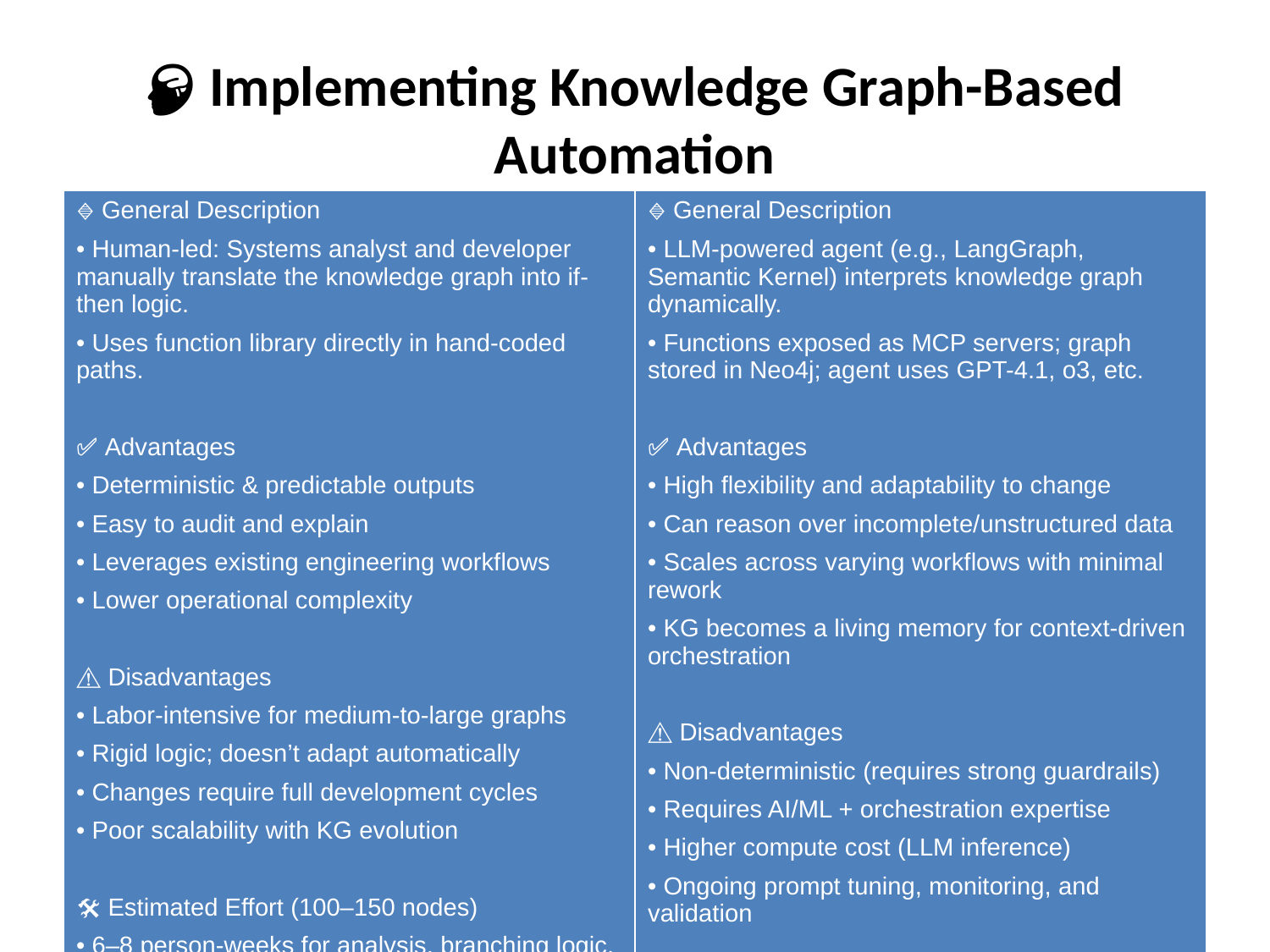

# 🧠 Implementing Knowledge Graph-Based Automation
| 🔹 General Description • Human-led: Systems analyst and developer manually translate the knowledge graph into if-then logic. • Uses function library directly in hand-coded paths. ✅ Advantages • Deterministic & predictable outputs • Easy to audit and explain • Leverages existing engineering workflows • Lower operational complexity ⚠️ Disadvantages • Labor-intensive for medium-to-large graphs • Rigid logic; doesn’t adapt automatically • Changes require full development cycles • Poor scalability with KG evolution 🛠️ Estimated Effort (100–150 nodes) • 6–8 person-weeks for analysis, branching logic, development, and testing • Moderate ongoing maintenance 📈 Best For • Stable workflows • High auditability needs • Predictable rule sets | 🔹 General Description • LLM-powered agent (e.g., LangGraph, Semantic Kernel) interprets knowledge graph dynamically. • Functions exposed as MCP servers; graph stored in Neo4j; agent uses GPT-4.1, o3, etc. ✅ Advantages • High flexibility and adaptability to change • Can reason over incomplete/unstructured data • Scales across varying workflows with minimal rework • KG becomes a living memory for context-driven orchestration ⚠️ Disadvantages • Non-deterministic (requires strong guardrails) • Requires AI/ML + orchestration expertise • Higher compute cost (LLM inference) • Ongoing prompt tuning, monitoring, and validation 🛠️ Estimated Effort (100–150 nodes) • 8–12 person-weeks initial setup (framework, graph, LLM tuning, MCP function linking) • Lower incremental effort to scale/update • Higher ongoing quality assurance cost 📈 Best For • Evolving processes • Unstructured or fuzzy logic domains • Scalability and automation-first organizations |
| --- | --- |